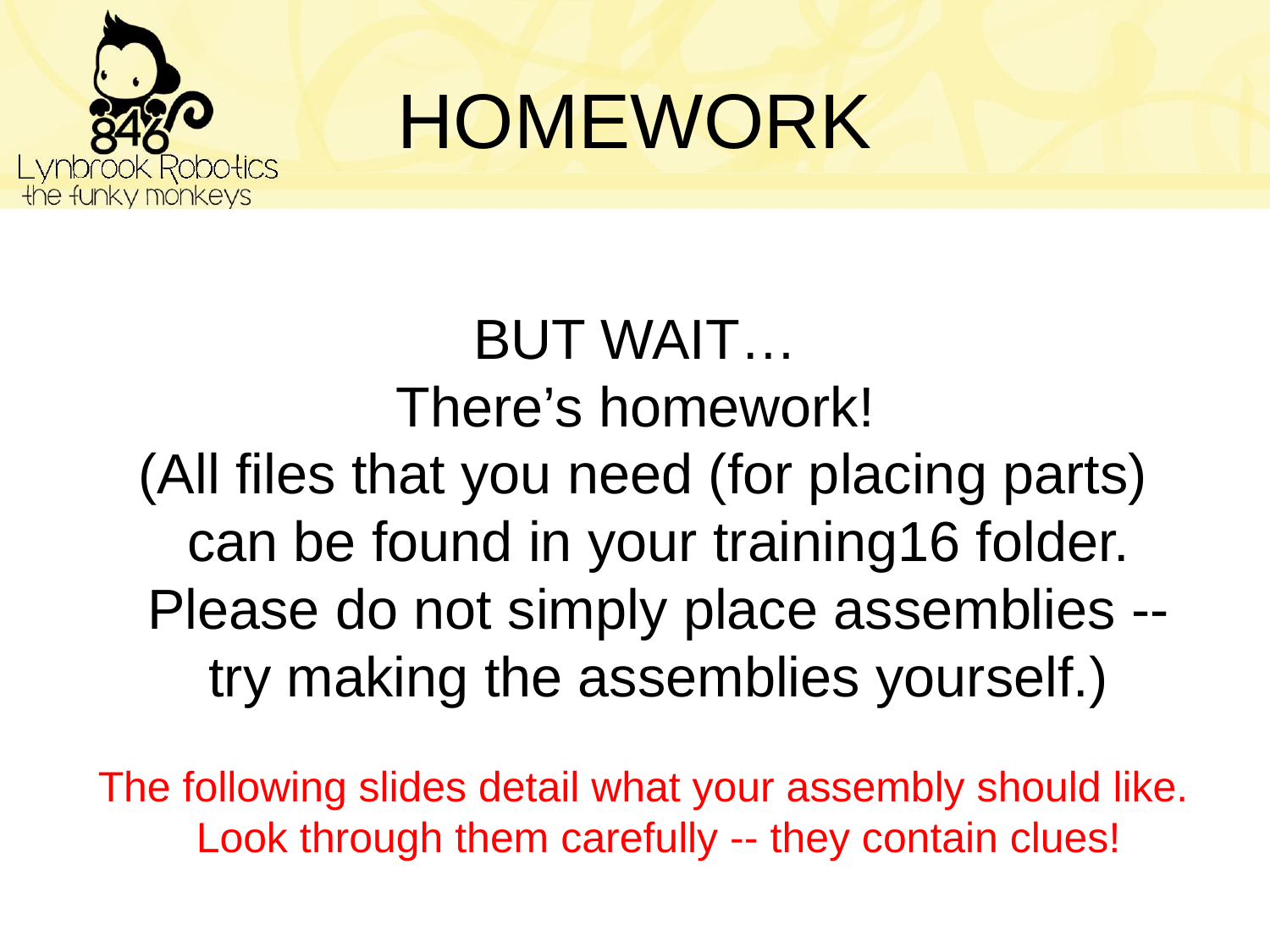

# HOMEWORK

BUT WAIT…
There’s homework!
(All files that you need (for placing parts) can be found in your training16 folder. Please do not simply place assemblies -- try making the assemblies yourself.)

The following slides detail what your assembly should like. Look through them carefully -- they contain clues!